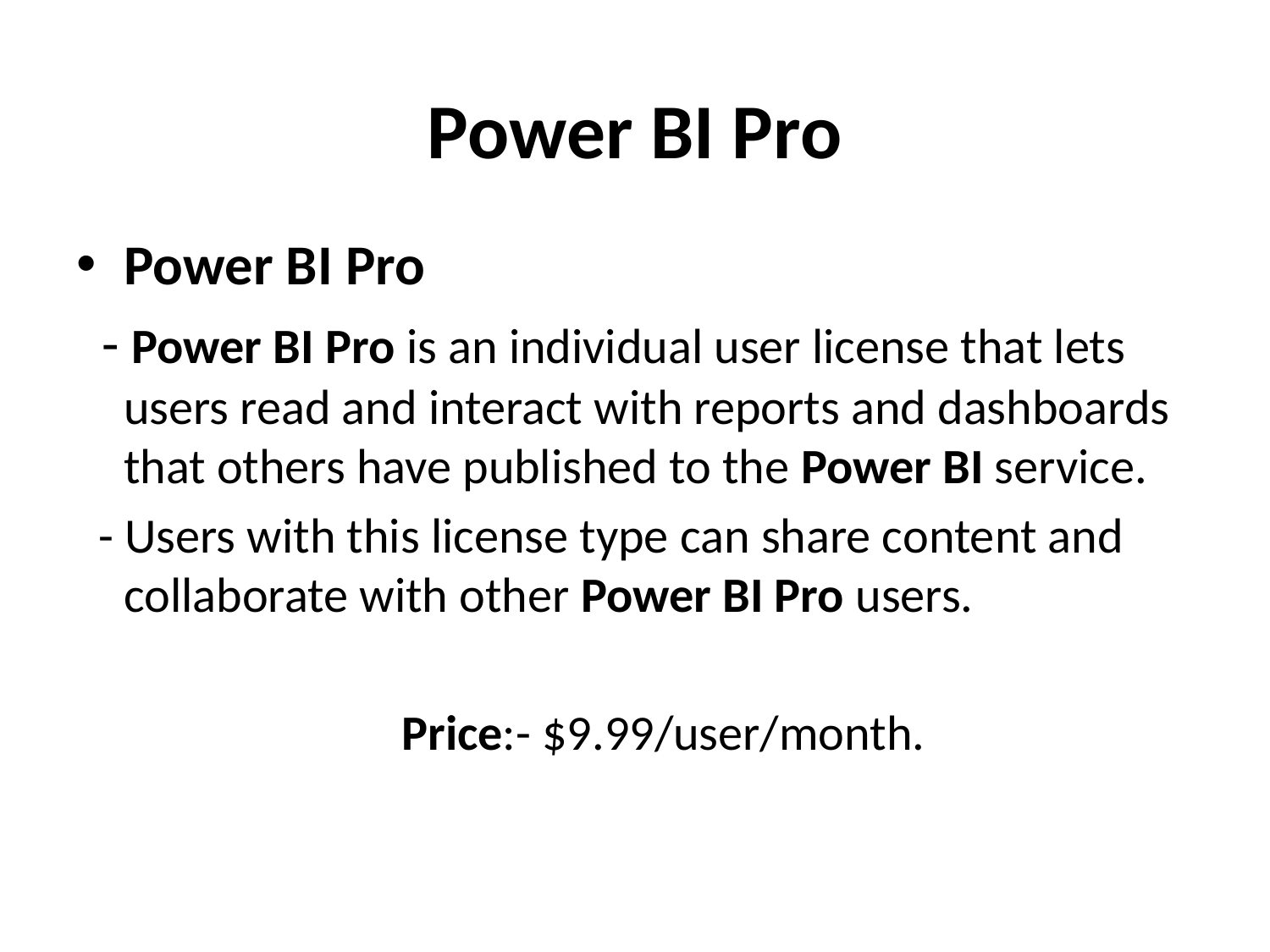

# Power BI Pro
Power BI Pro
  - Power BI Pro is an individual user license that lets    users read and interact with reports and dashboards that others have published to the Power BI service.
  - Users with this license type can share content and collaborate with other Power BI Pro users.

                             Price:- $9.99/user/month.